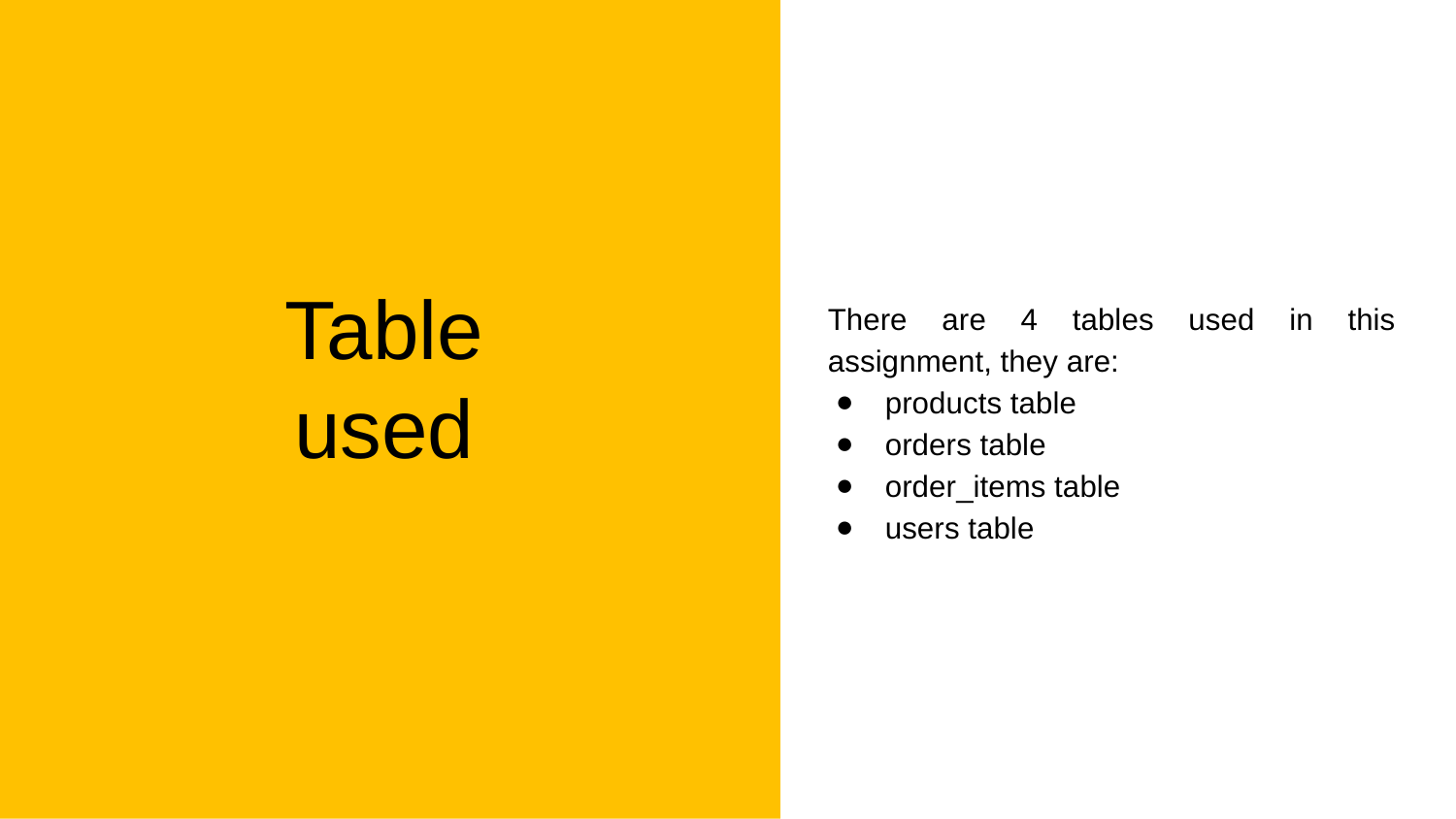

Table used
There are 4 tables used in this assignment, they are:
products table
orders table
order_items table
users table